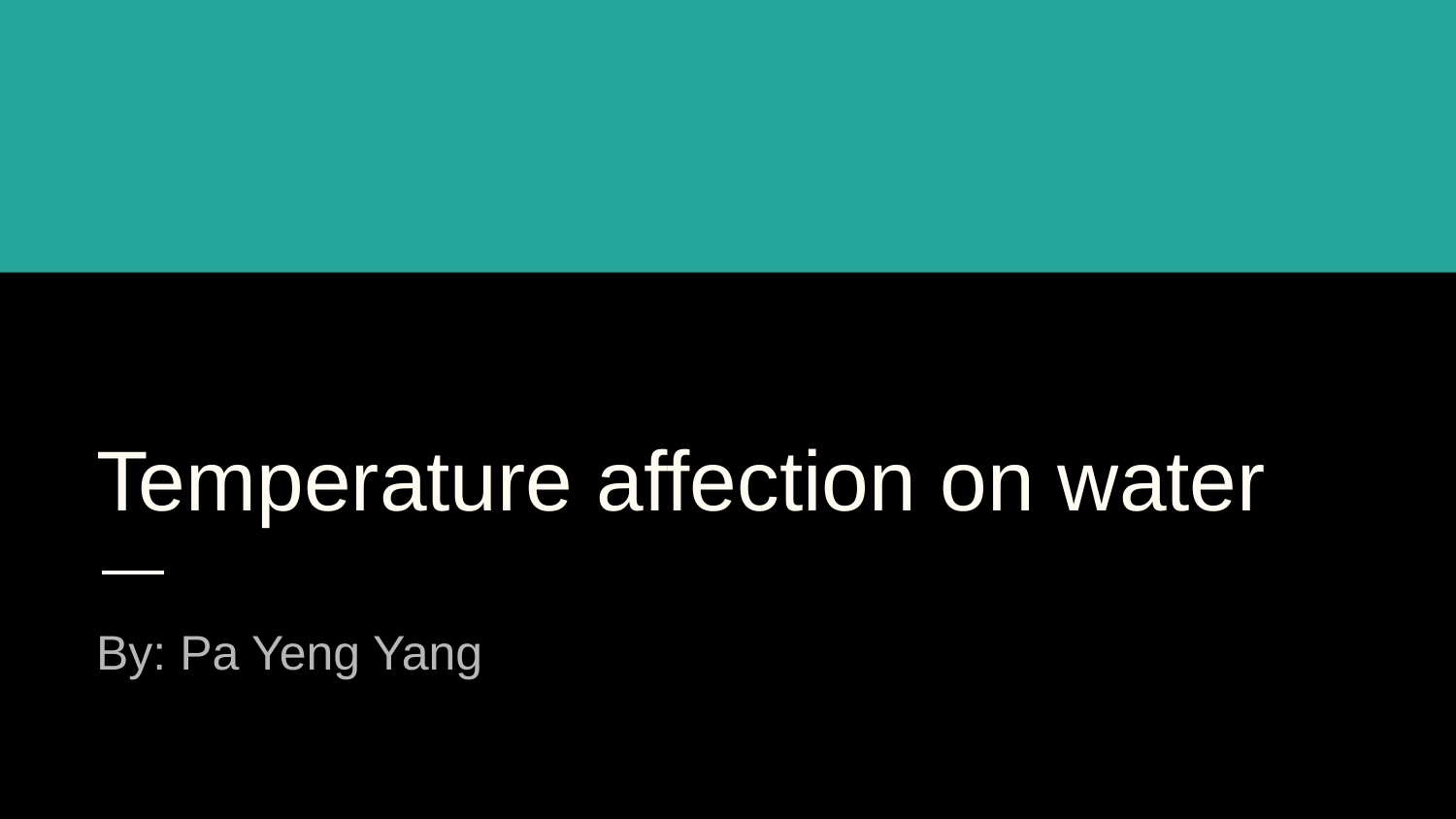

# Temperature affection on water
By: Pa Yeng Yang